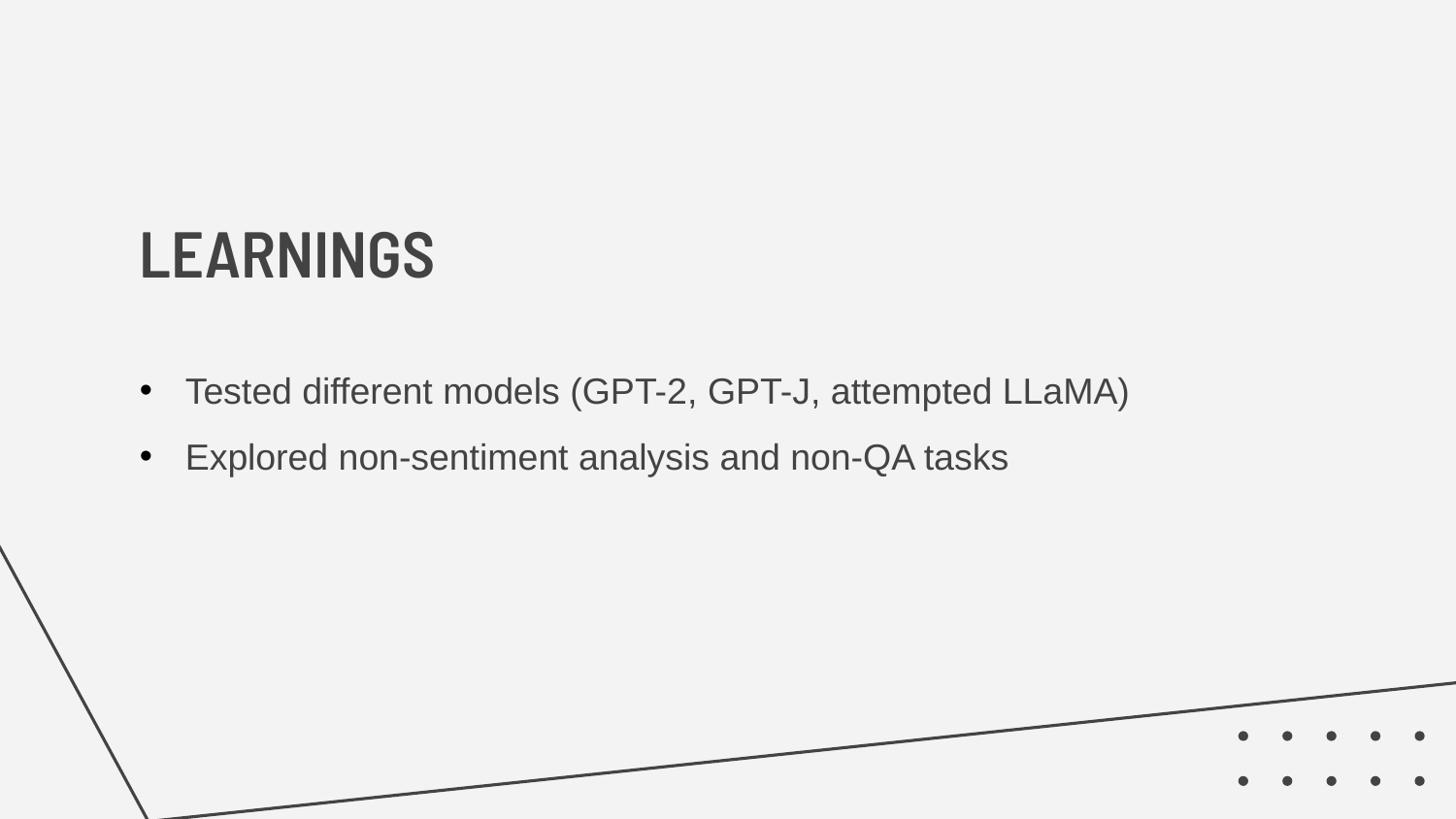

# LEARNINGS
Tested different models (GPT-2, GPT-J, attempted LLaMA)
Explored non-sentiment analysis and non-QA tasks